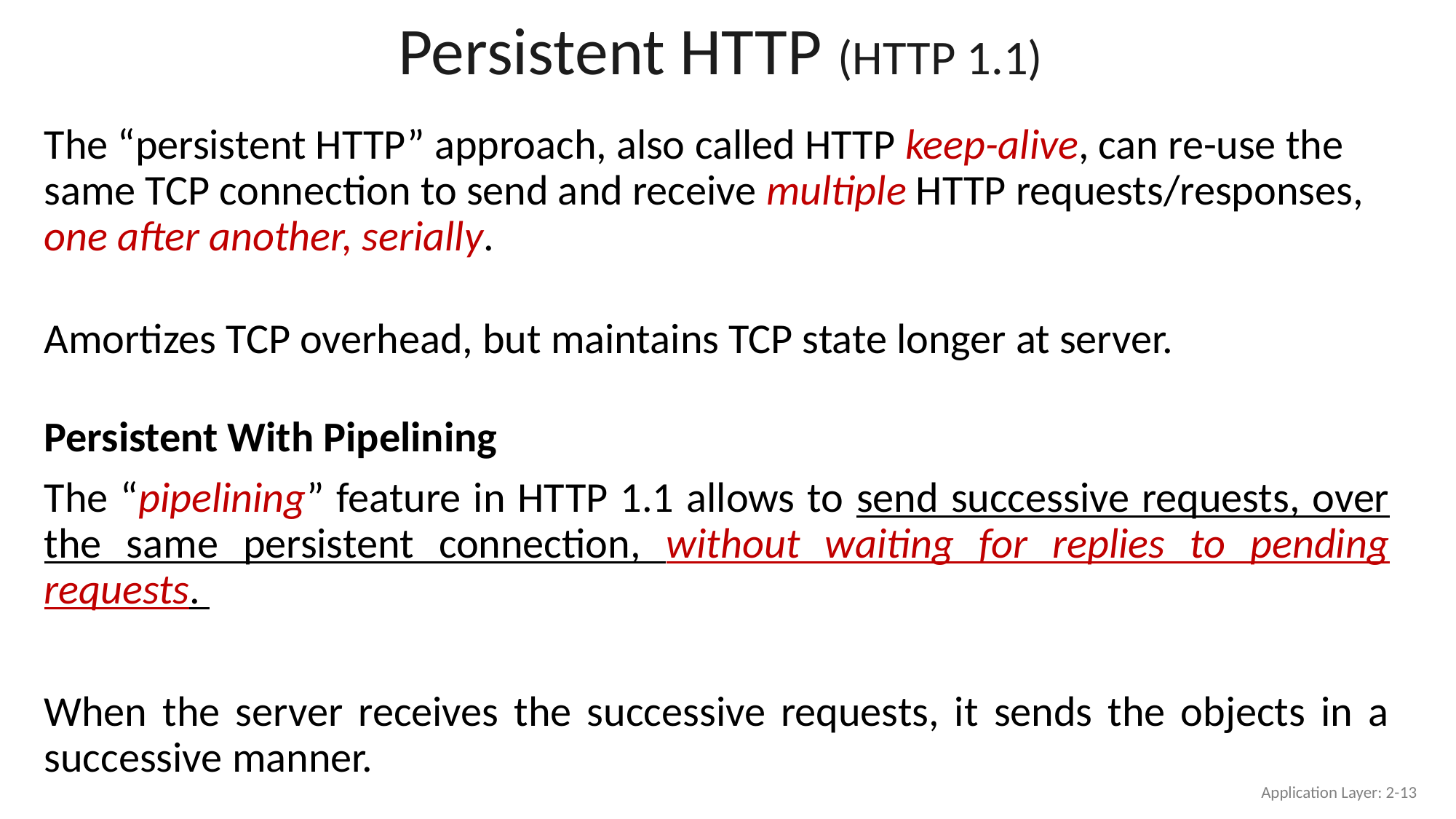

# Persistent HTTP (HTTP 1.1)
The “persistent HTTP” approach, also called HTTP keep-alive, can re-use the same TCP connection to send and receive multiple HTTP requests/responses, one after another, serially.

Amortizes TCP overhead, but maintains TCP state longer at server.
Persistent With Pipelining
The “pipelining” feature in HTTP 1.1 allows to send successive requests, over the same persistent connection, without waiting for replies to pending requests.

When the server receives the successive requests, it sends the objects in a successive manner.
Application Layer: 2-13